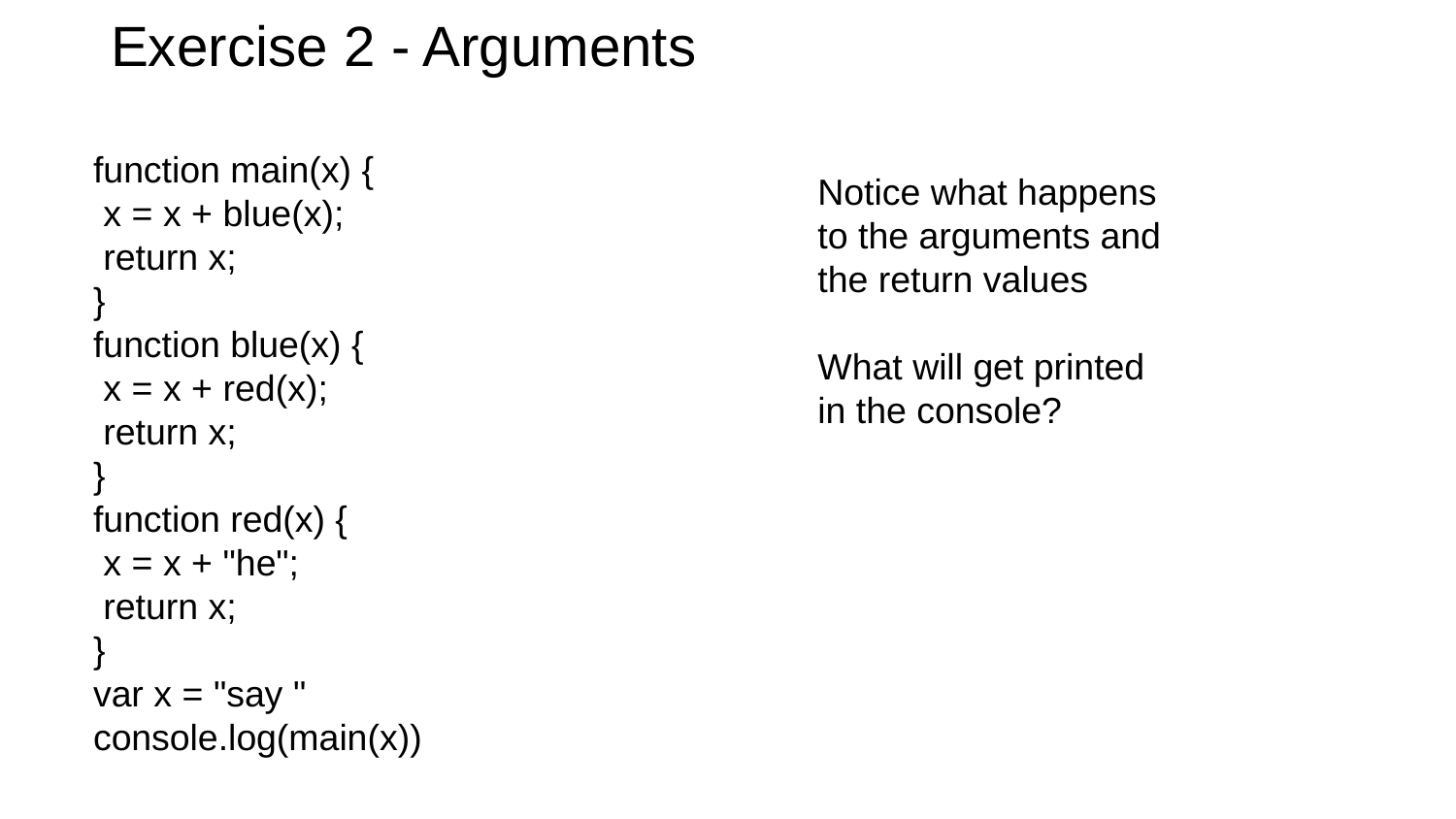

# Exercise 2 - Arguments

function main(x) {
 x = x + blue(x);
 return x;
}
function blue(x) {
 x = x + red(x);
 return x;
}
function red(x) {
 x = x + "he";
 return x;
}
var x = "say "
console.log(main(x))

Notice what happens to the arguments and the return values

What will get printed in the console?